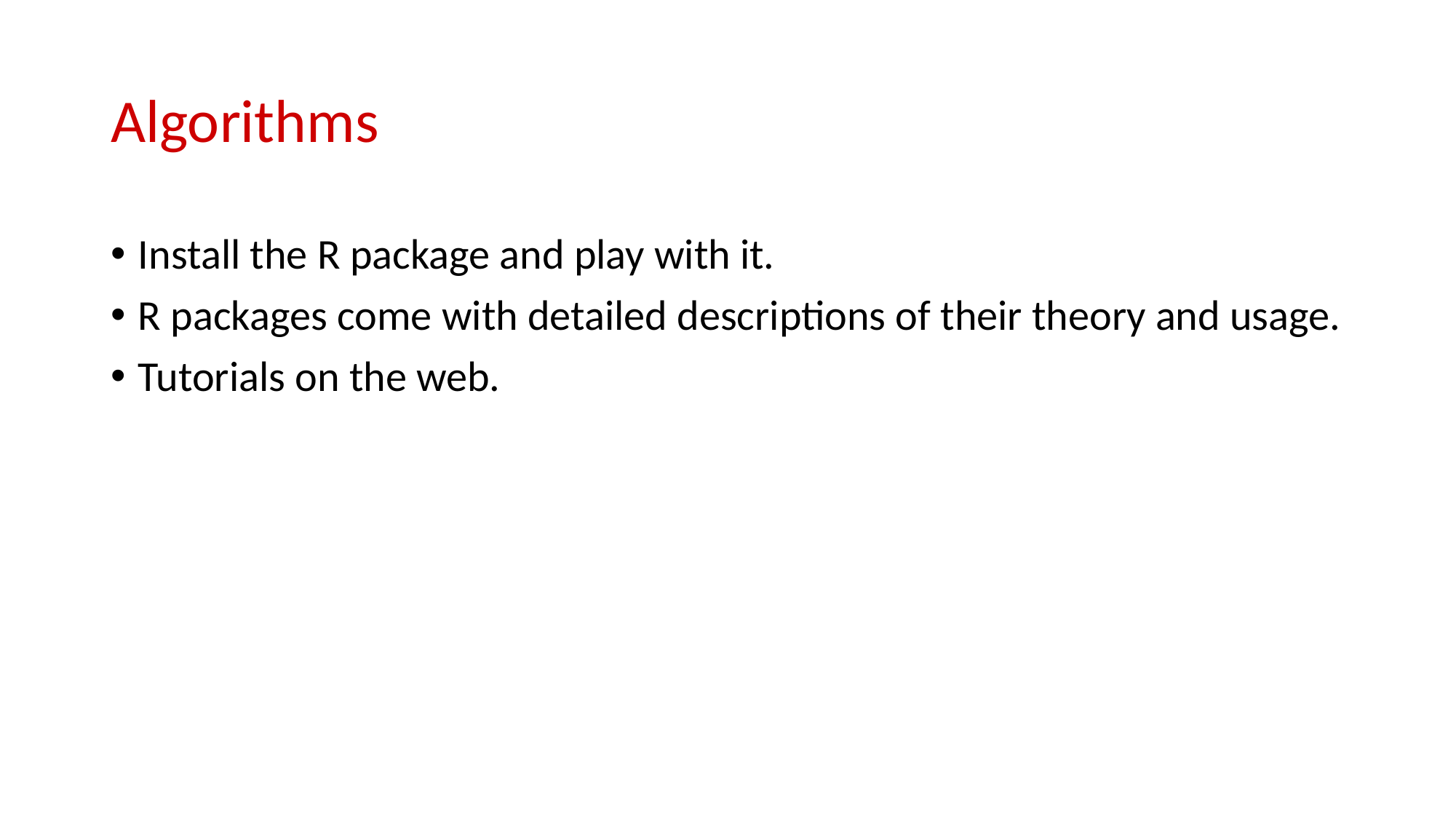

# Algorithms
Install the R package and play with it.
R packages come with detailed descriptions of their theory and usage.
Tutorials on the web.